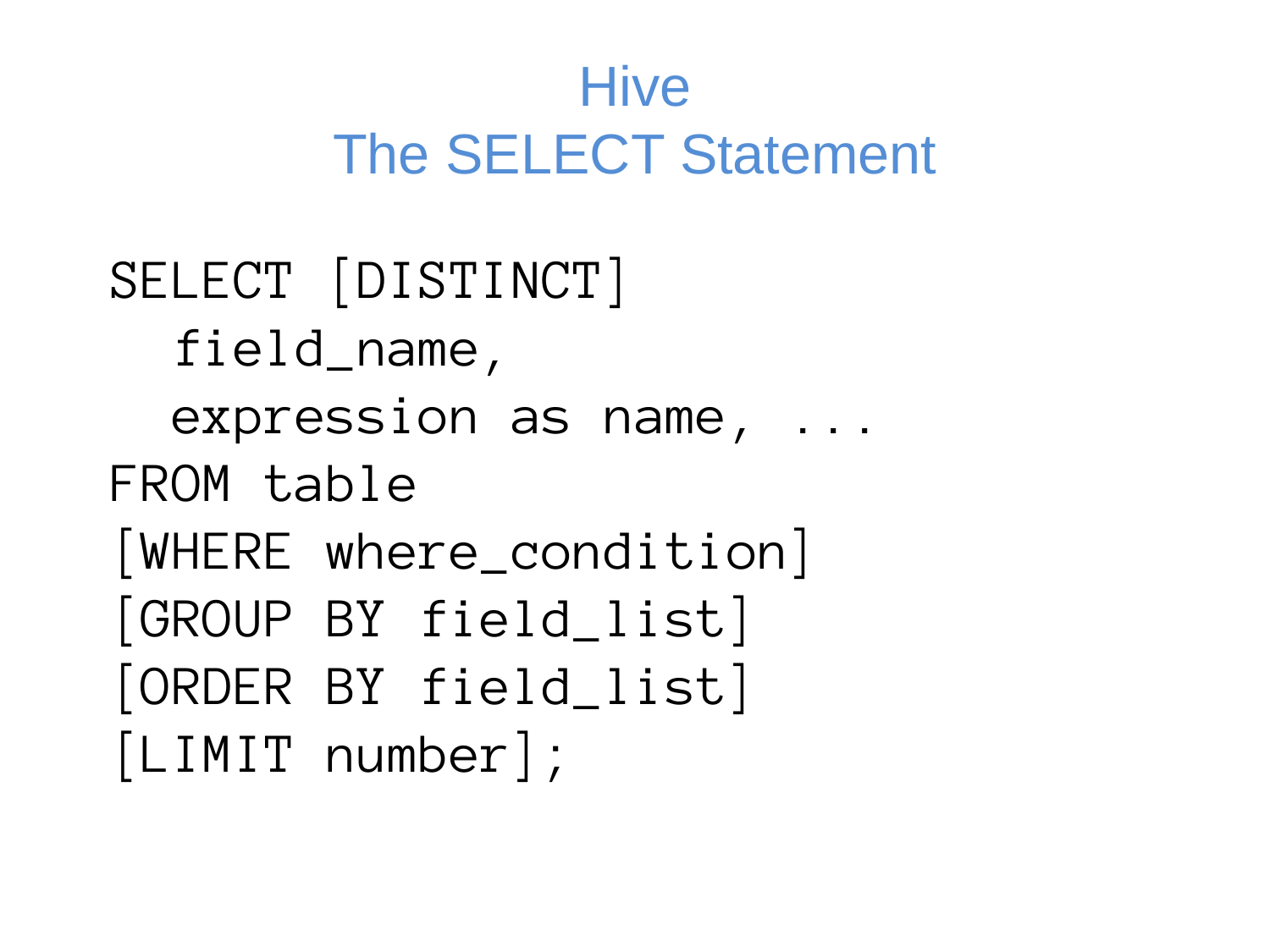

# Hive The SELECT Statement
SELECT [DISTINCT]
  field_name,
  expression as name, ...
FROM table
[WHERE where_condition]
[GROUP BY field_list]
[ORDER BY field_list]
[LIMIT number];